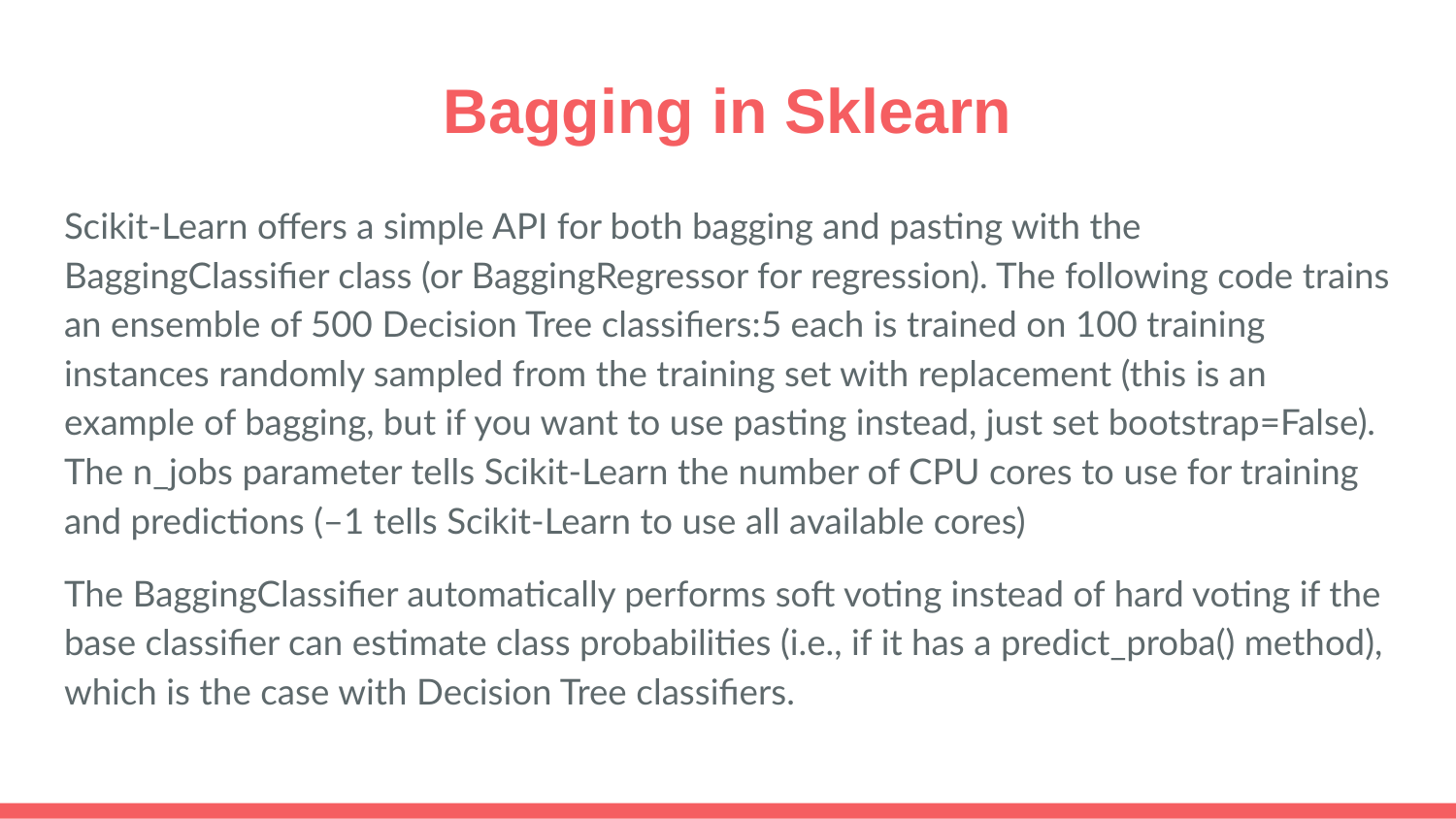

# Bagging in Sklearn
Scikit-Learn offers a simple API for both bagging and pasting with the BaggingClassifier class (or BaggingRegressor for regression). The following code trains an ensemble of 500 Decision Tree classifiers:5 each is trained on 100 training instances randomly sampled from the training set with replacement (this is an example of bagging, but if you want to use pasting instead, just set bootstrap=False). The n_jobs parameter tells Scikit-Learn the number of CPU cores to use for training and predictions (–1 tells Scikit-Learn to use all available cores)
The BaggingClassifier automatically performs soft voting instead of hard voting if the base classifier can estimate class probabilities (i.e., if it has a predict_proba() method), which is the case with Decision Tree classifiers.